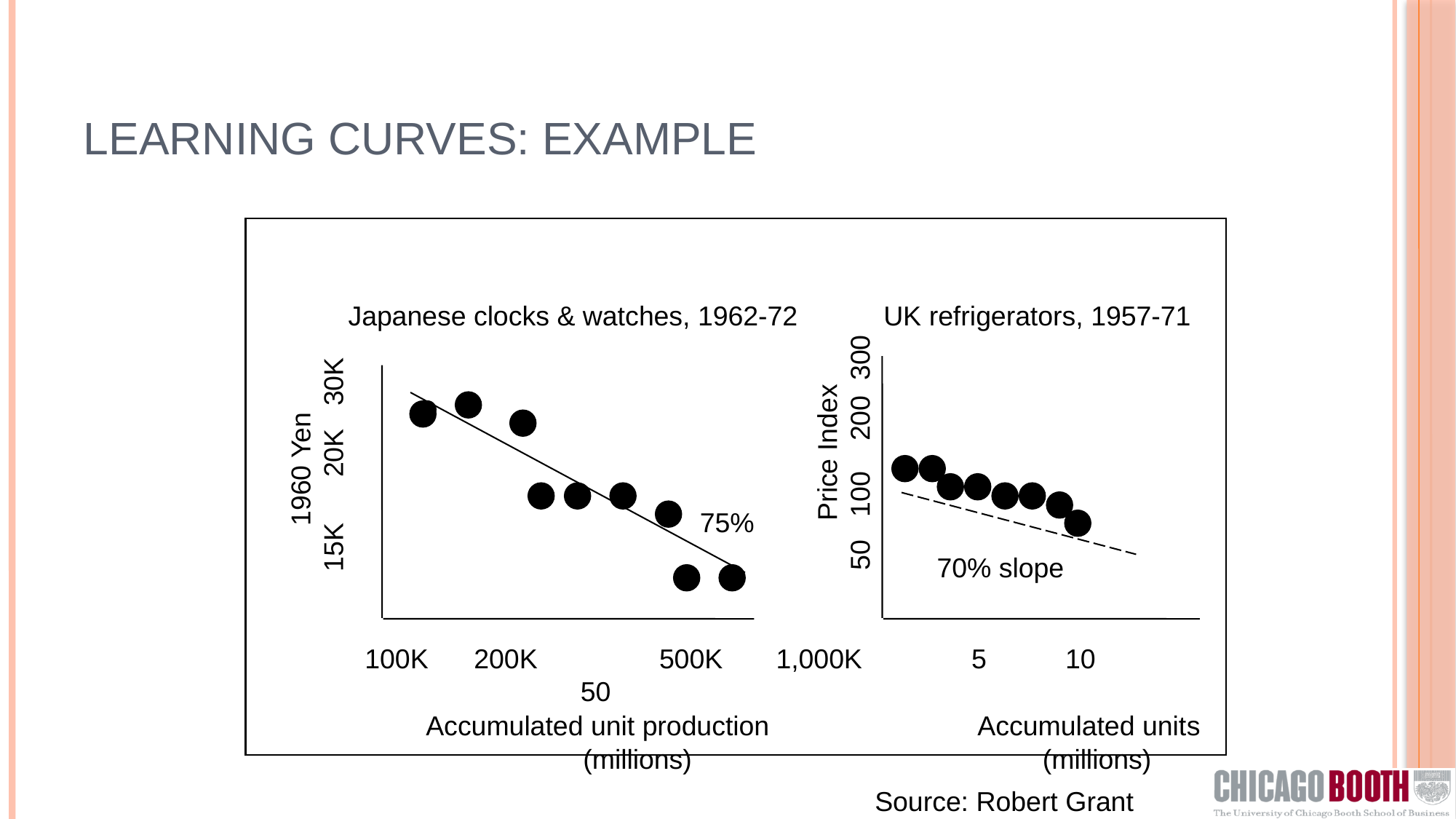

# Learning Curves: example

Japanese clocks & watches, 1962-72
UK refrigerators, 1957-71

      1960 Yen
15K      20K   30K
Price Index
50   100    200  300

75%

70% slope

100K	200K	          500K       1,000K	        5	      10		              50
        Accumulated unit production		         Accumulated units
		(millions)				   (millions)

Source: Robert Grant